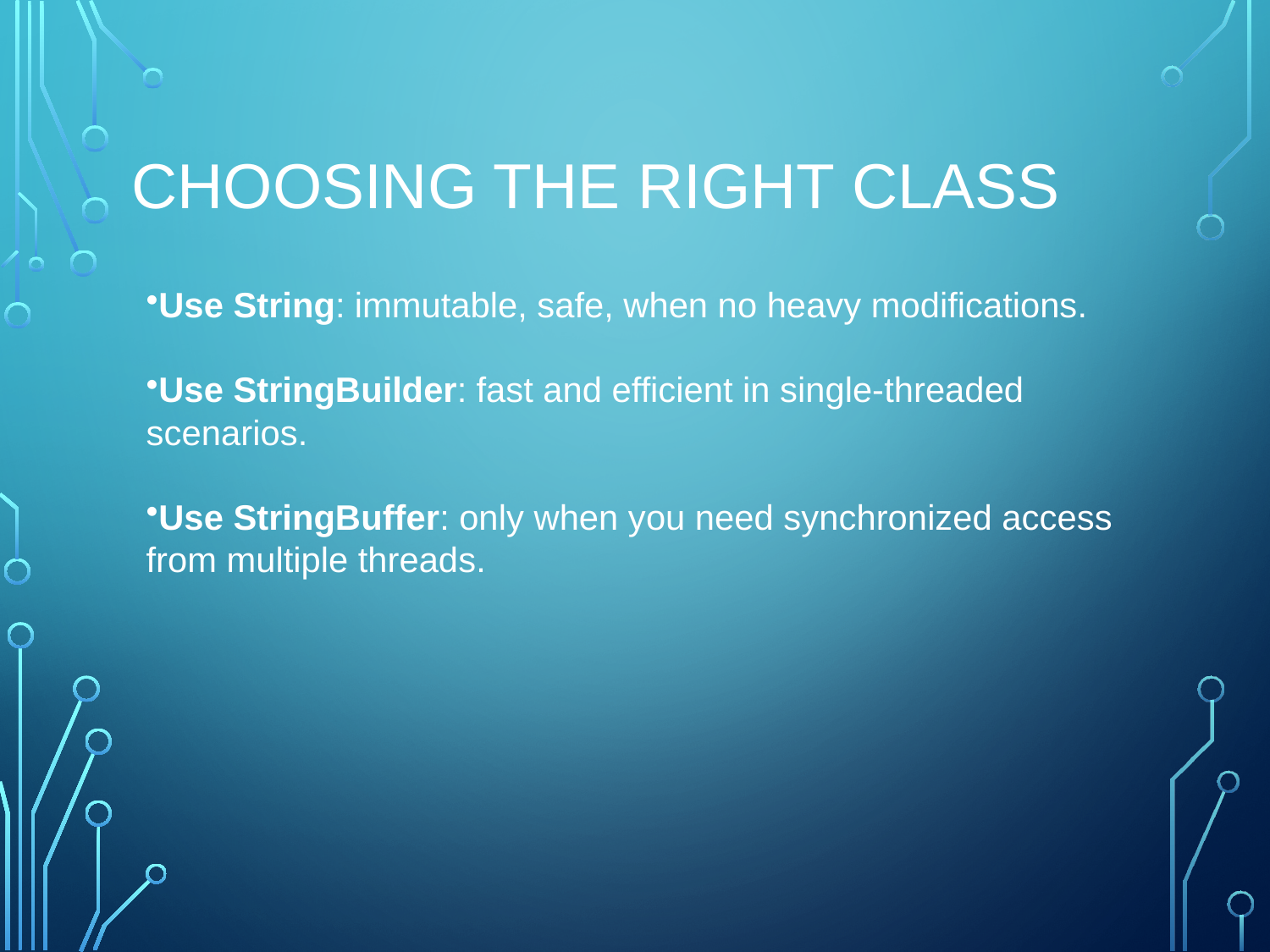

# Choosing the Right Class
Use String: immutable, safe, when no heavy modifications.

Use StringBuilder: fast and efficient in single-threaded scenarios.

Use StringBuffer: only when you need synchronized access from multiple threads.